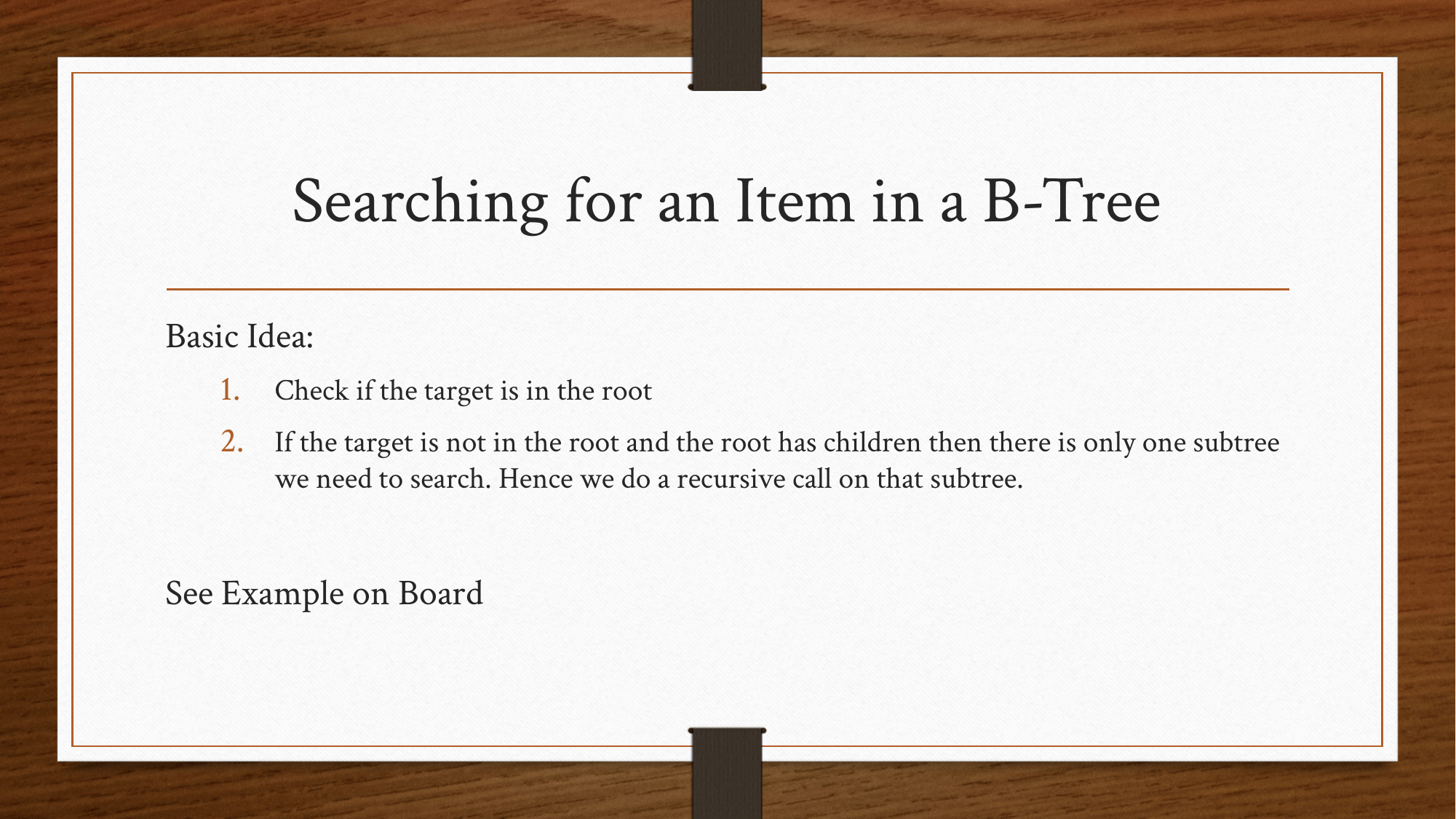

# Searching for an Item in a B-Tree
Basic Idea:
Check if the target is in the root
If the target is not in the root and the root has children then there is only one subtree we need to search. Hence we do a recursive call on that subtree.

See Example on Board